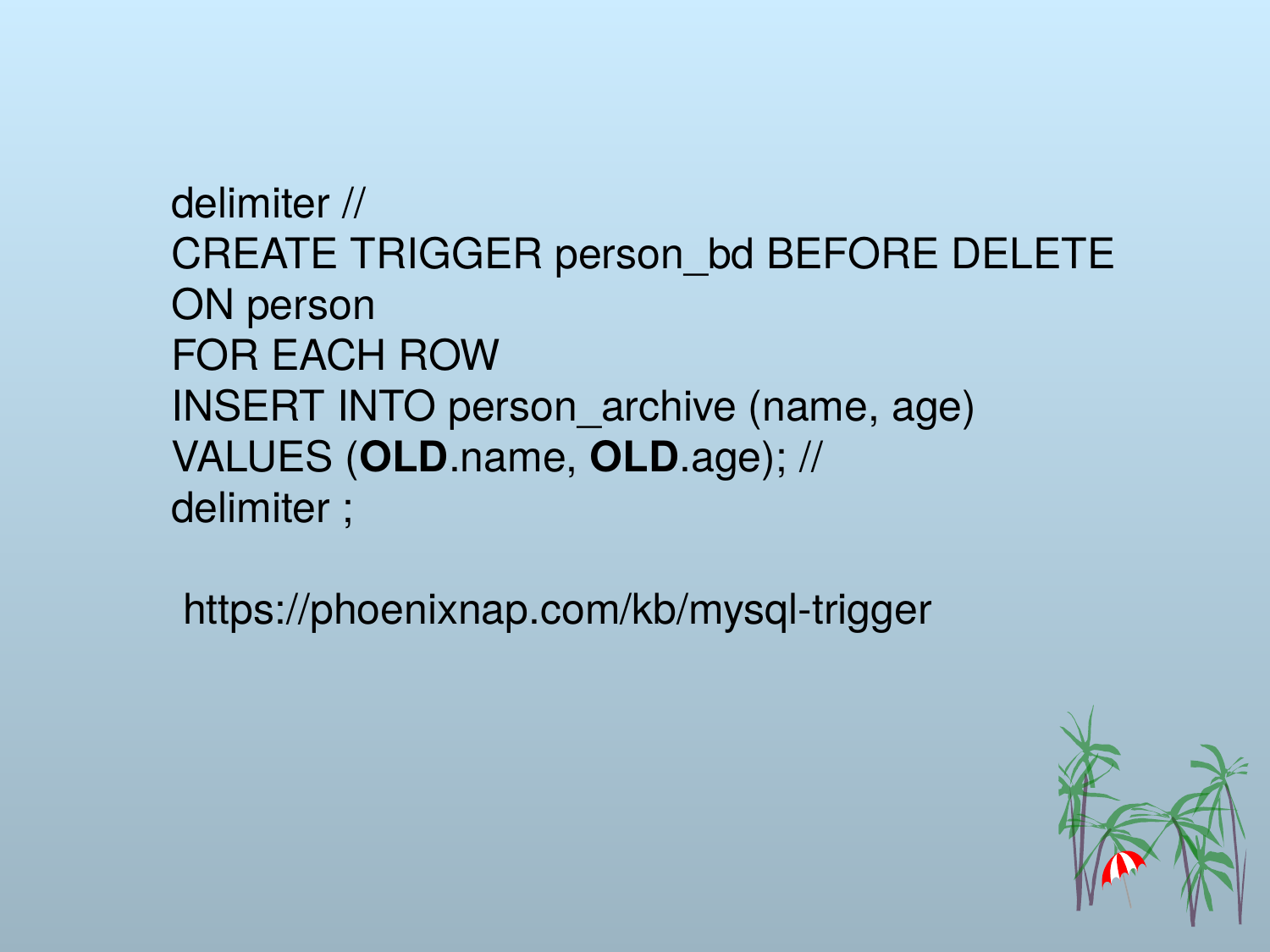

delimiter //
CREATE TRIGGER person_bd BEFORE DELETE
ON person
FOR EACH ROW
INSERT INTO person_archive (name, age)
VALUES (OLD.name, OLD.age); //
delimiter ;

 https://phoenixnap.com/kb/mysql-trigger